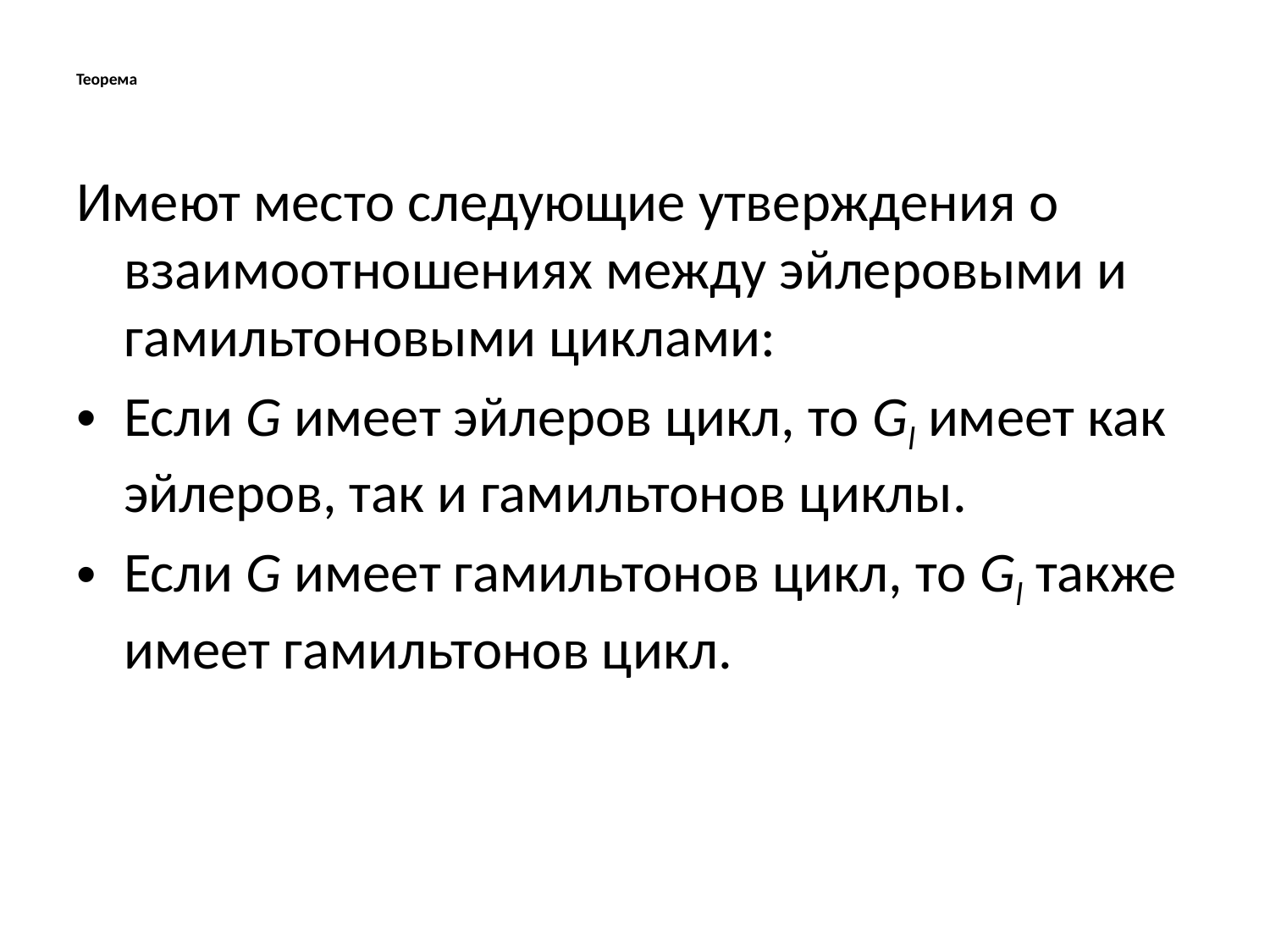

# Теорема
Имеют место следующие утверждения о взаимоотношениях между эйлеровыми и гамильтоновыми циклами:
Если G имеет эйлеров цикл, то Gl имеет как эйлеров, так и гамильтонов циклы.
Если G имеет гамильтонов цикл, то Gl также имеет гамильтонов цикл.